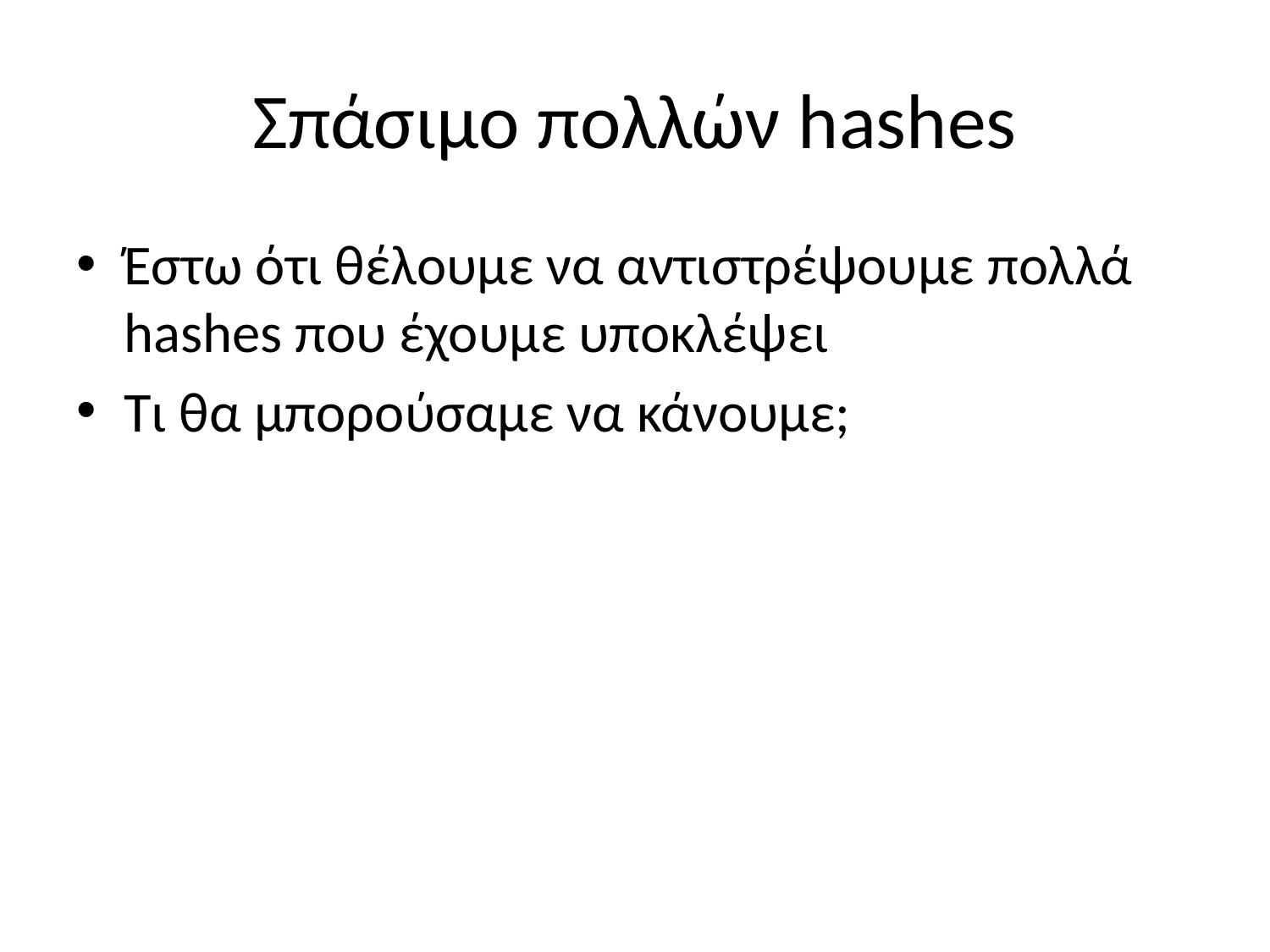

# Σπάσιμο πολλών hashes
Έστω ότι θέλουμε να αντιστρέψουμε πολλά hashes που έχουμε υποκλέψει
Τι θα μπορούσαμε να κάνουμε;